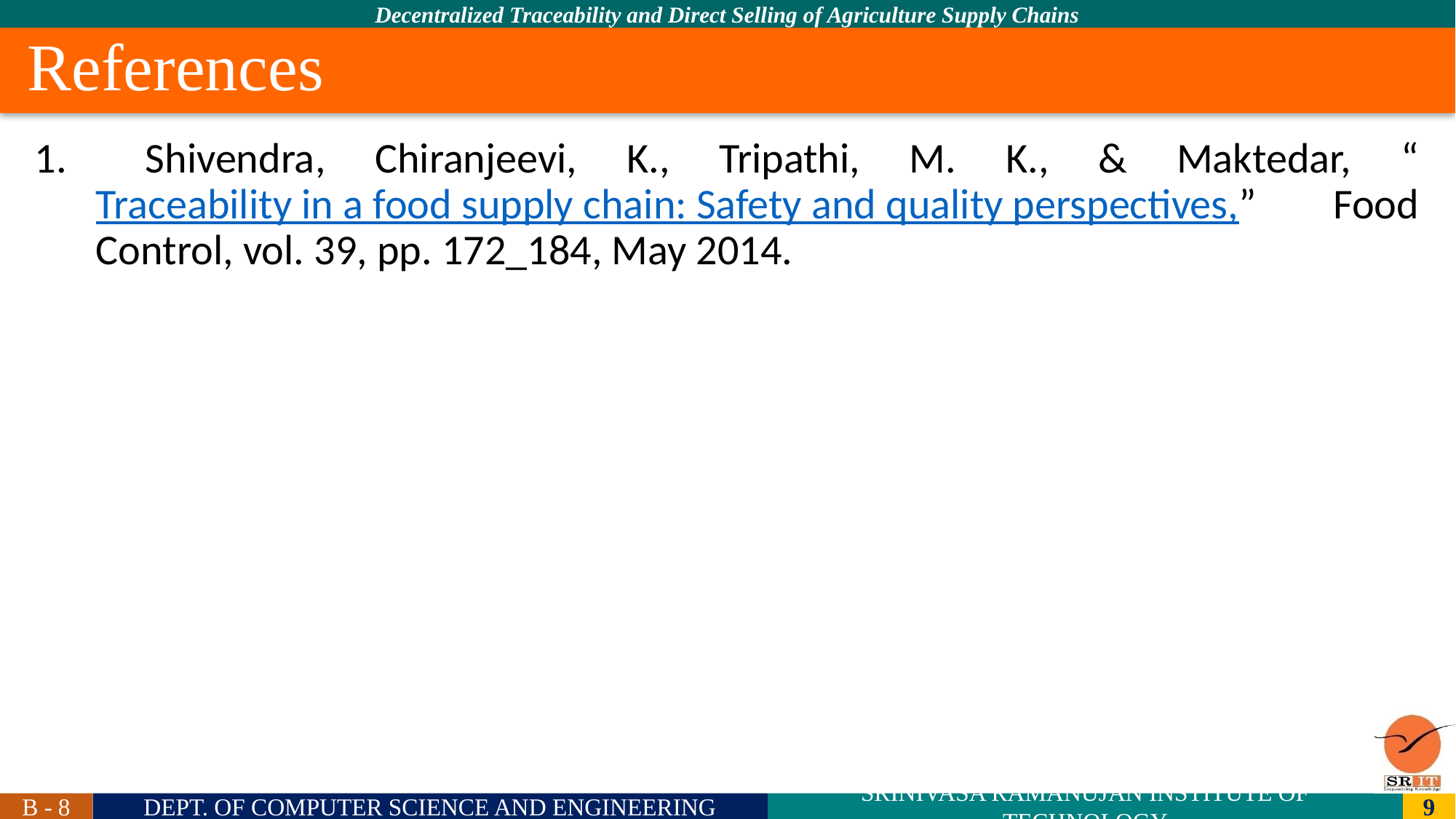

References
# Shivendra, Chiranjeevi, K., Tripathi, M. K., & Maktedar, “Traceability in a food supply chain: Safety and quality perspectives,” Food Control, vol. 39, pp. 172_184, May 2014.